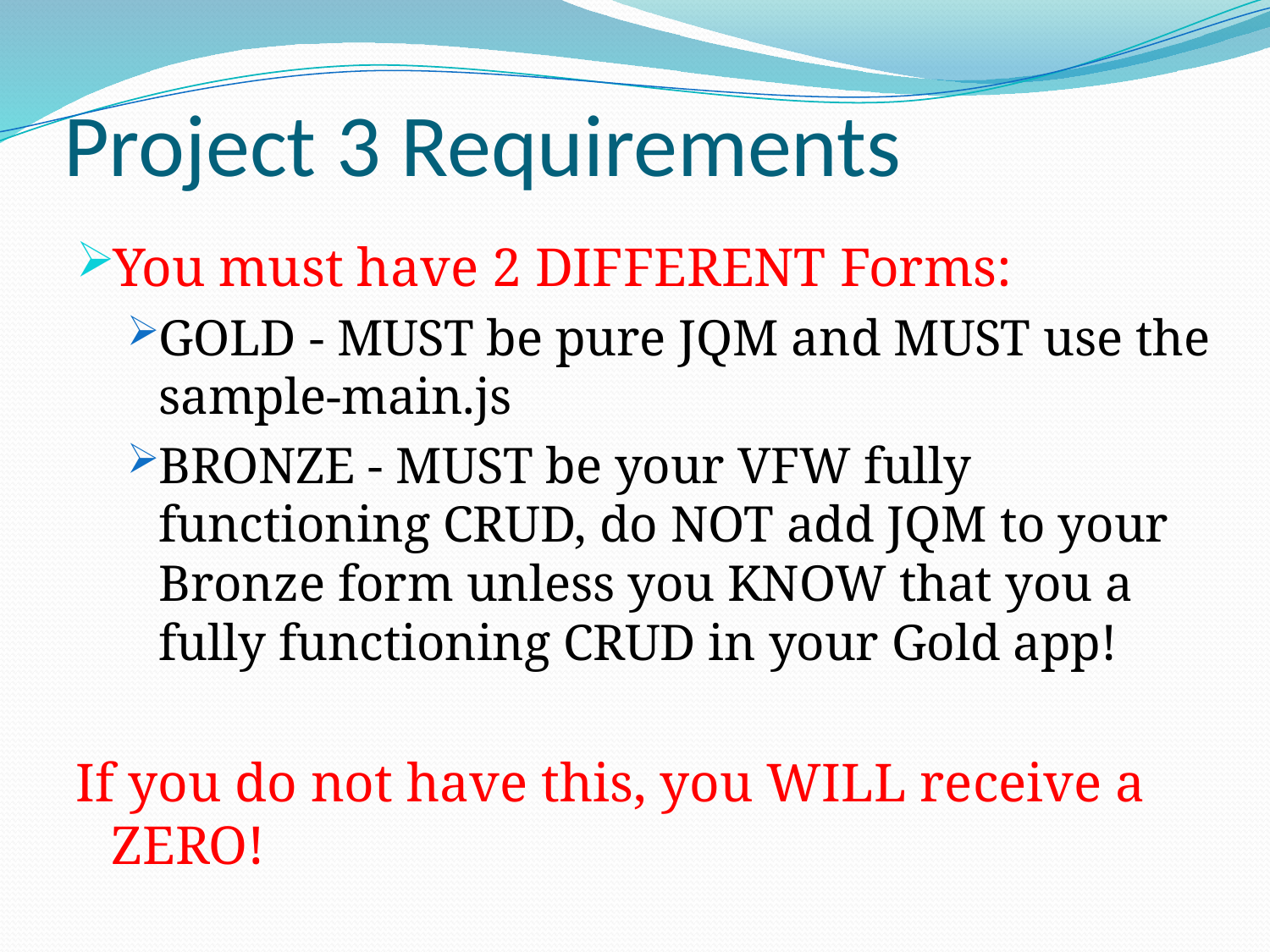

# Project 3 Requirements
You must have 2 DIFFERENT Forms:
GOLD - MUST be pure JQM and MUST use the sample-main.js
BRONZE - MUST be your VFW fully functioning CRUD, do NOT add JQM to your Bronze form unless you KNOW that you a fully functioning CRUD in your Gold app!

If you do not have this, you WILL receive a ZERO!